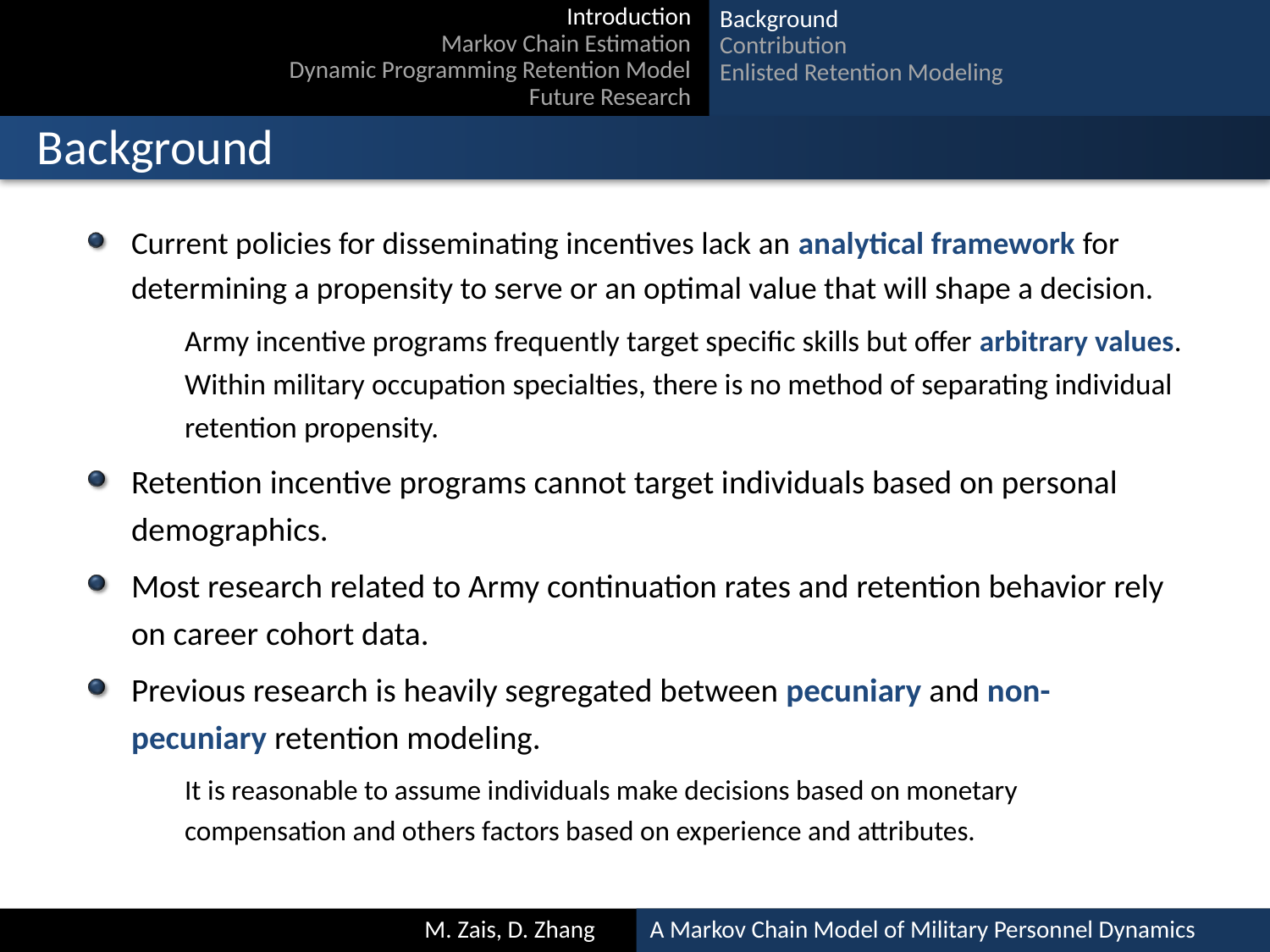

Background
Contribution
Enlisted Retention Modeling

Introduction
Markov Chain Estimation
Dynamic Programming Retention Model
Future Research
# Background
Current policies for disseminating incentives lack an analytical framework for determining a propensity to serve or an optimal value that will shape a decision.
Army incentive programs frequently target specific skills but offer arbitrary values.
Within military occupation specialties, there is no method of separating individual retention propensity.
Retention incentive programs cannot target individuals based on personal demographics.
Most research related to Army continuation rates and retention behavior rely on career cohort data.
Previous research is heavily segregated between pecuniary and non-pecuniary retention modeling.
It is reasonable to assume individuals make decisions based on monetary compensation and others factors based on experience and attributes.